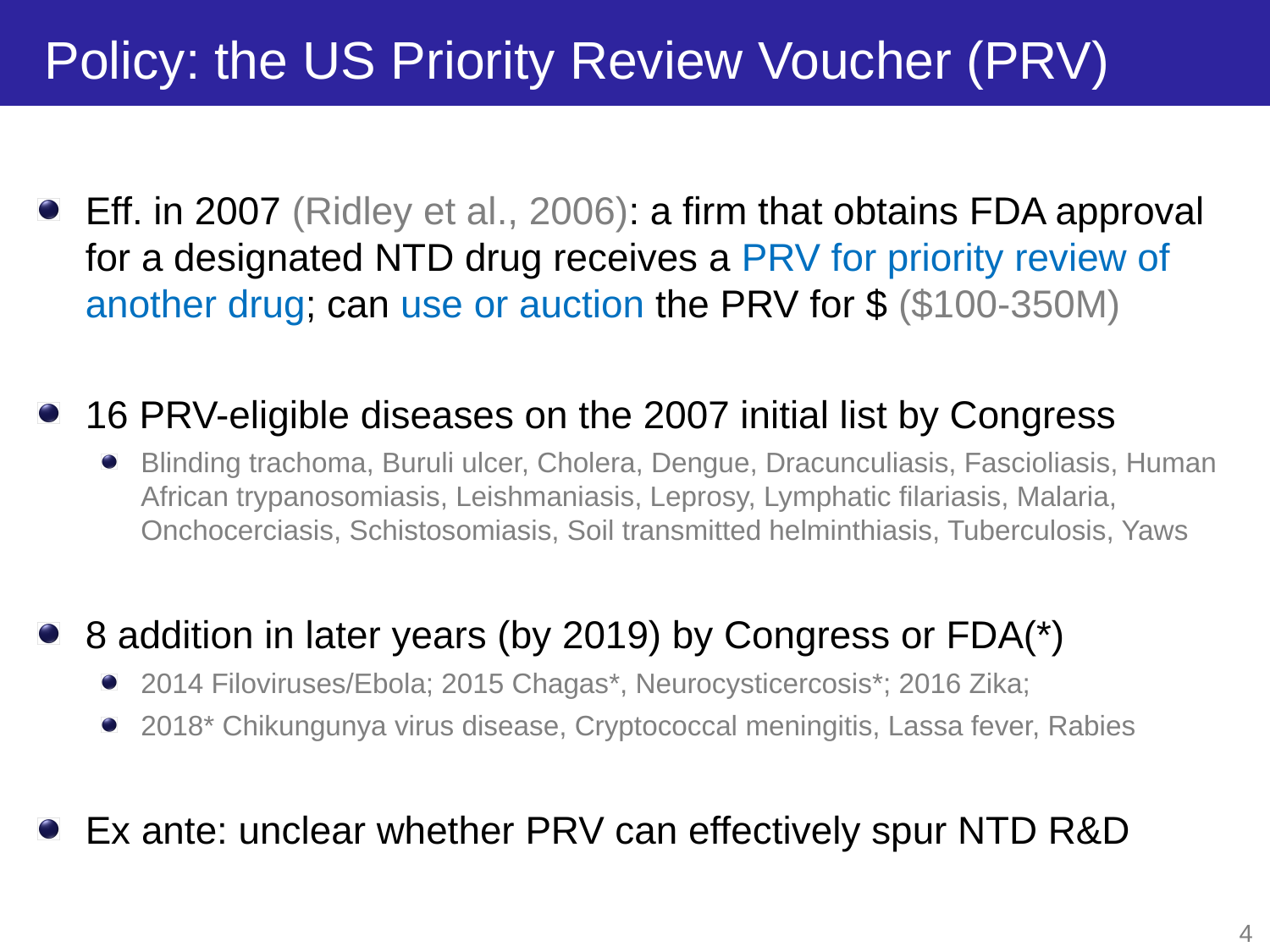

# Policy: the US Priority Review Voucher (PRV)
Eff. in 2007 (Ridley et al., 2006): a firm that obtains FDA approval for a designated NTD drug receives a PRV for priority review of another drug; can use or auction the PRV for $ ($100-350M)

16 PRV-eligible diseases on the 2007 initial list by Congress
Blinding trachoma, Buruli ulcer, Cholera, Dengue, Dracunculiasis, Fascioliasis, Human African trypanosomiasis, Leishmaniasis, Leprosy, Lymphatic filariasis, Malaria, Onchocerciasis, Schistosomiasis, Soil transmitted helminthiasis, Tuberculosis, Yaws

8 addition in later years (by 2019) by Congress or FDA(*)
2014 Filoviruses/Ebola; 2015 Chagas*, Neurocysticercosis*; 2016 Zika;
2018* Chikungunya virus disease, Cryptococcal meningitis, Lassa fever, Rabies

Ex ante: unclear whether PRV can effectively spur NTD R&D